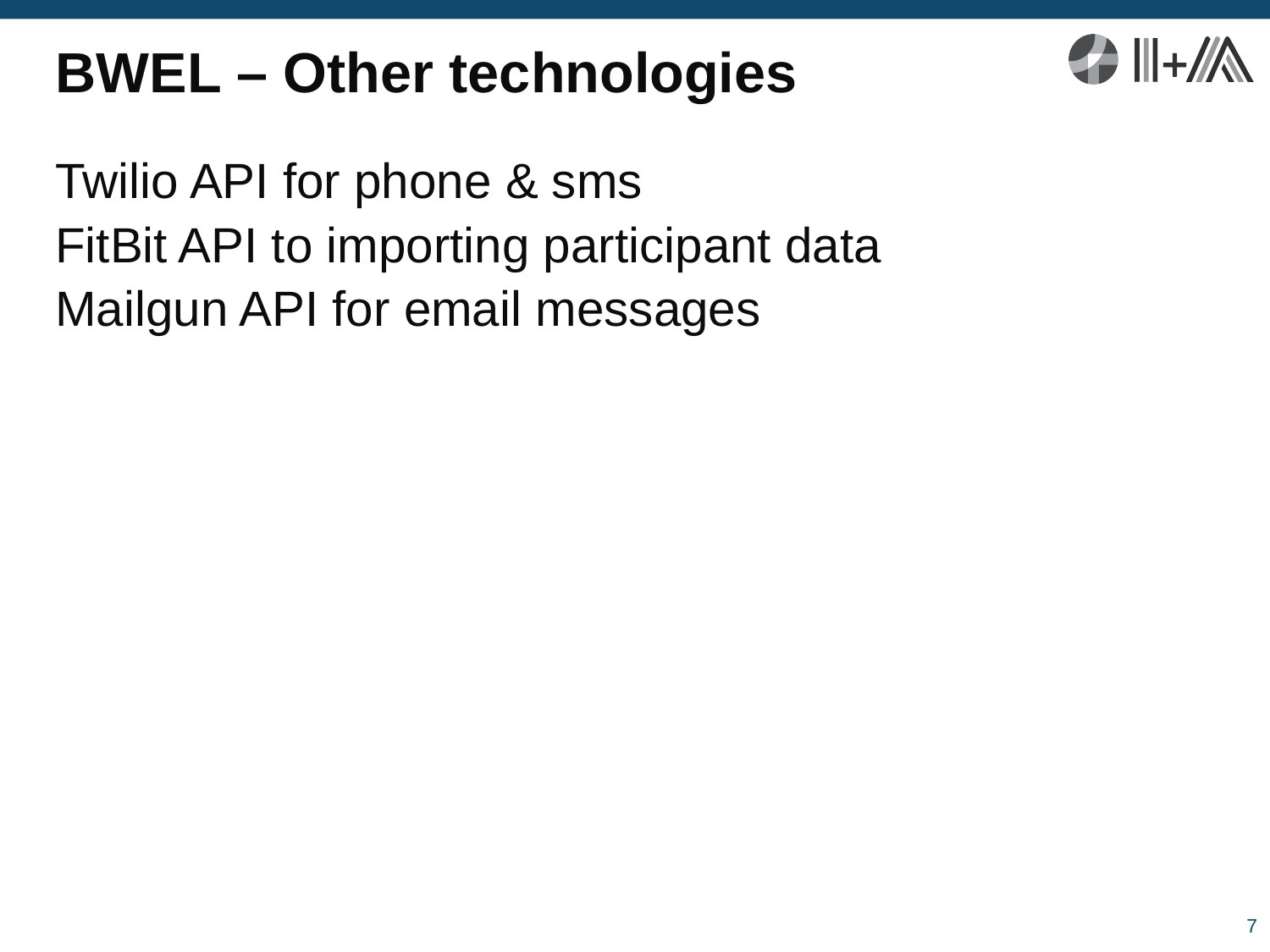

# BWEL – Other technologies
Twilio API for phone & sms
FitBit API to importing participant data
Mailgun API for email messages

7